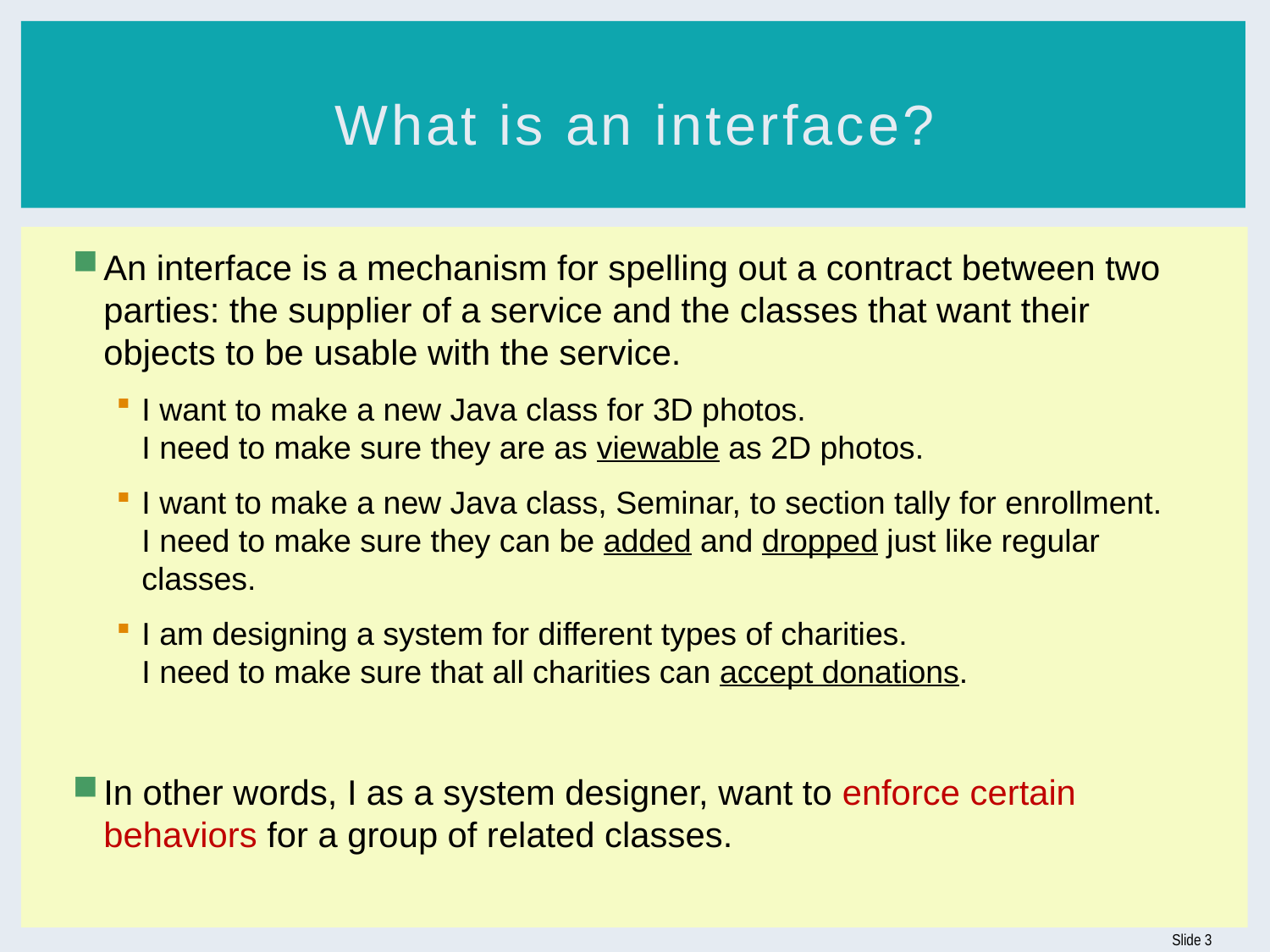

# What is an interface?
An interface is a mechanism for spelling out a contract between two parties: the supplier of a service and the classes that want their objects to be usable with the service.
I want to make a new Java class for 3D photos.
I need to make sure they are as viewable as 2D photos.
I want to make a new Java class, Seminar, to section tally for enrollment.
I need to make sure they can be added and dropped just like regular classes.
I am designing a system for different types of charities.
I need to make sure that all charities can accept donations.

In other words, I as a system designer, want to enforce certain behaviors for a group of related classes.